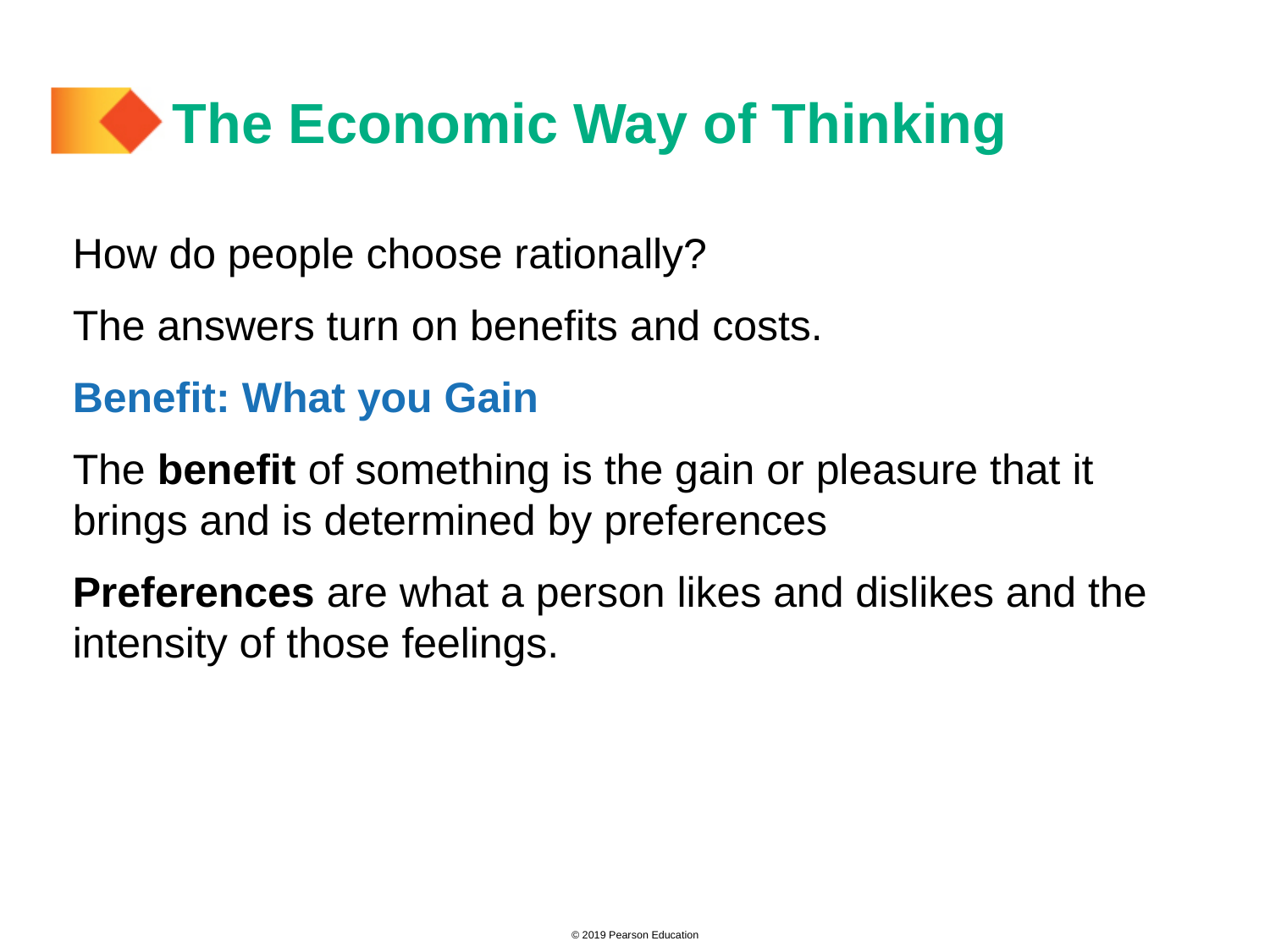

# The Economic Way of Thinking
How do people choose rationally?
The answers turn on benefits and costs.
Benefit: What you Gain
The benefit of something is the gain or pleasure that it brings and is determined by preferences
Preferences are what a person likes and dislikes and the intensity of those feelings.